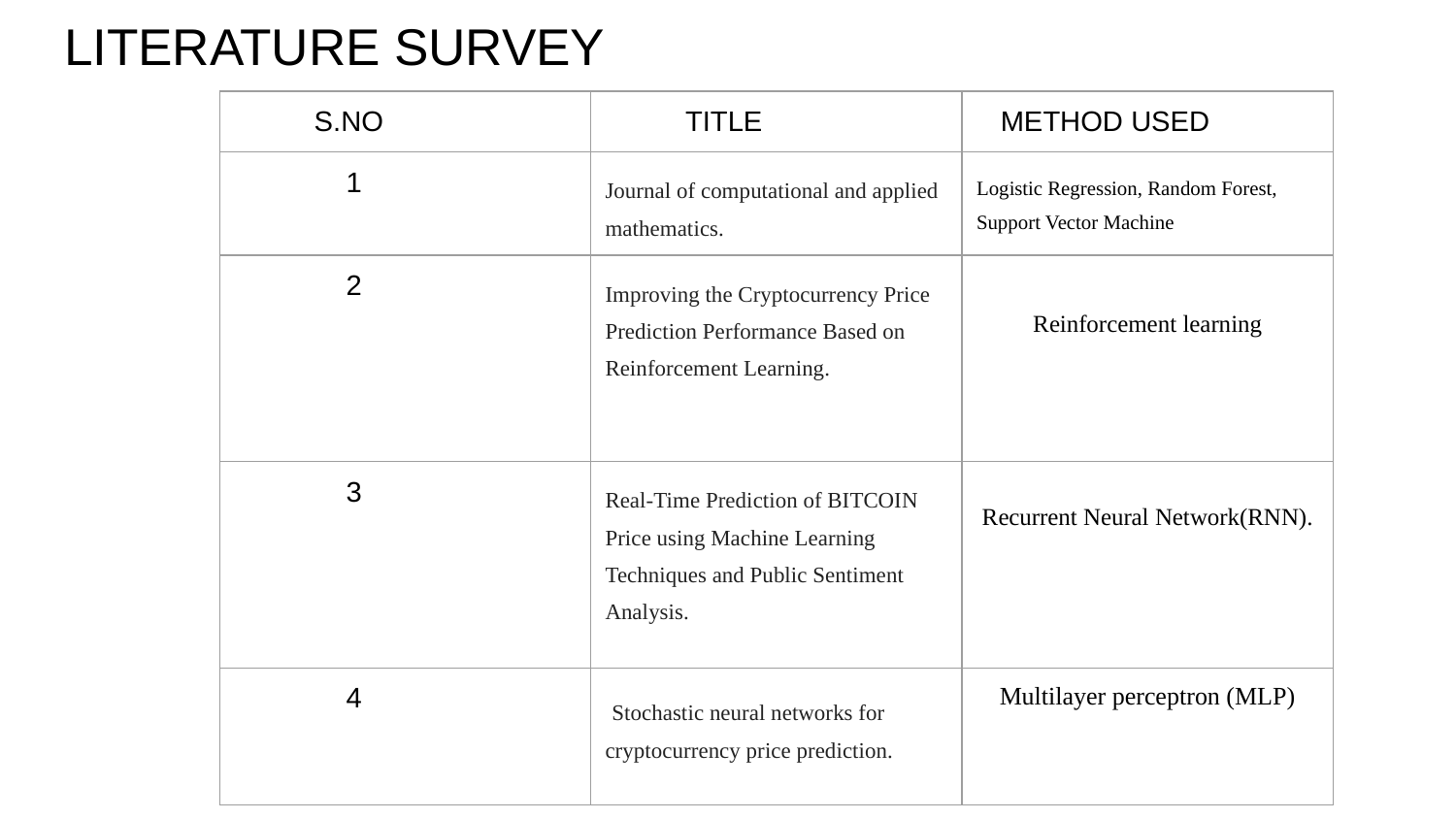

# LITERATURE SURVEY
| S.NO | TITLE | METHOD USED |
| --- | --- | --- |
| 1 | Journal of computational and applied mathematics. | Logistic Regression, Random Forest, Support Vector Machine |
| 2 | Improving the Cryptocurrency Price Prediction Performance Based on Reinforcement Learning. | Reinforcement learning |
| 3 | Real-Time Prediction of BITCOIN Price using Machine Learning Techniques and Public Sentiment Analysis. | Recurrent Neural Network(RNN). |
| 4 | Stochastic neural networks for cryptocurrency price prediction. | Multilayer perceptron (MLP) |